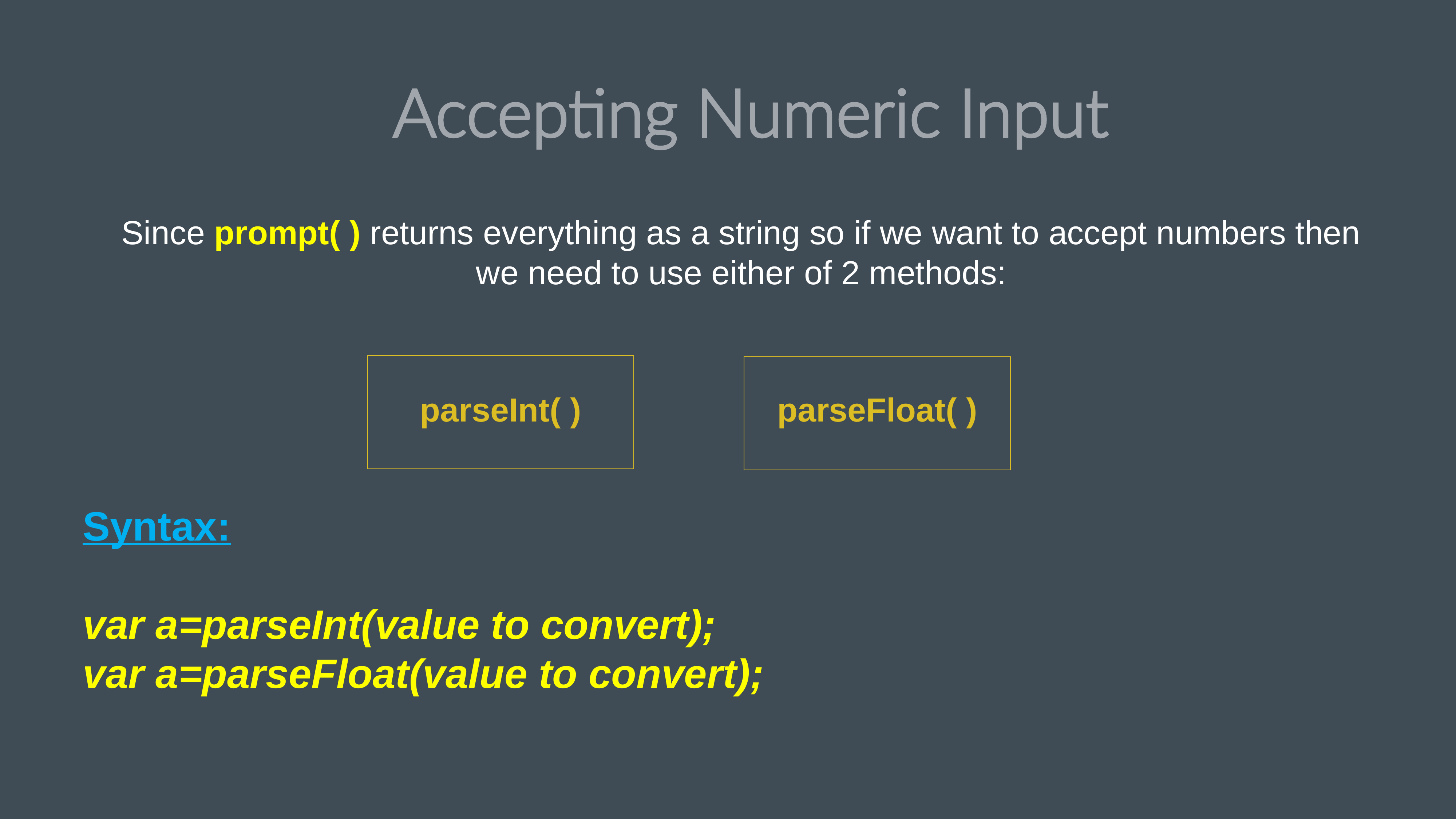

Accepting Numeric Input
Since prompt( ) returns everything as a string so if we want to accept numbers then we need to use either of 2 methods:

parseInt( )

parseFloat( )

Syntax:

var a=parseInt(value to convert);
var a=parseFloat(value to convert);